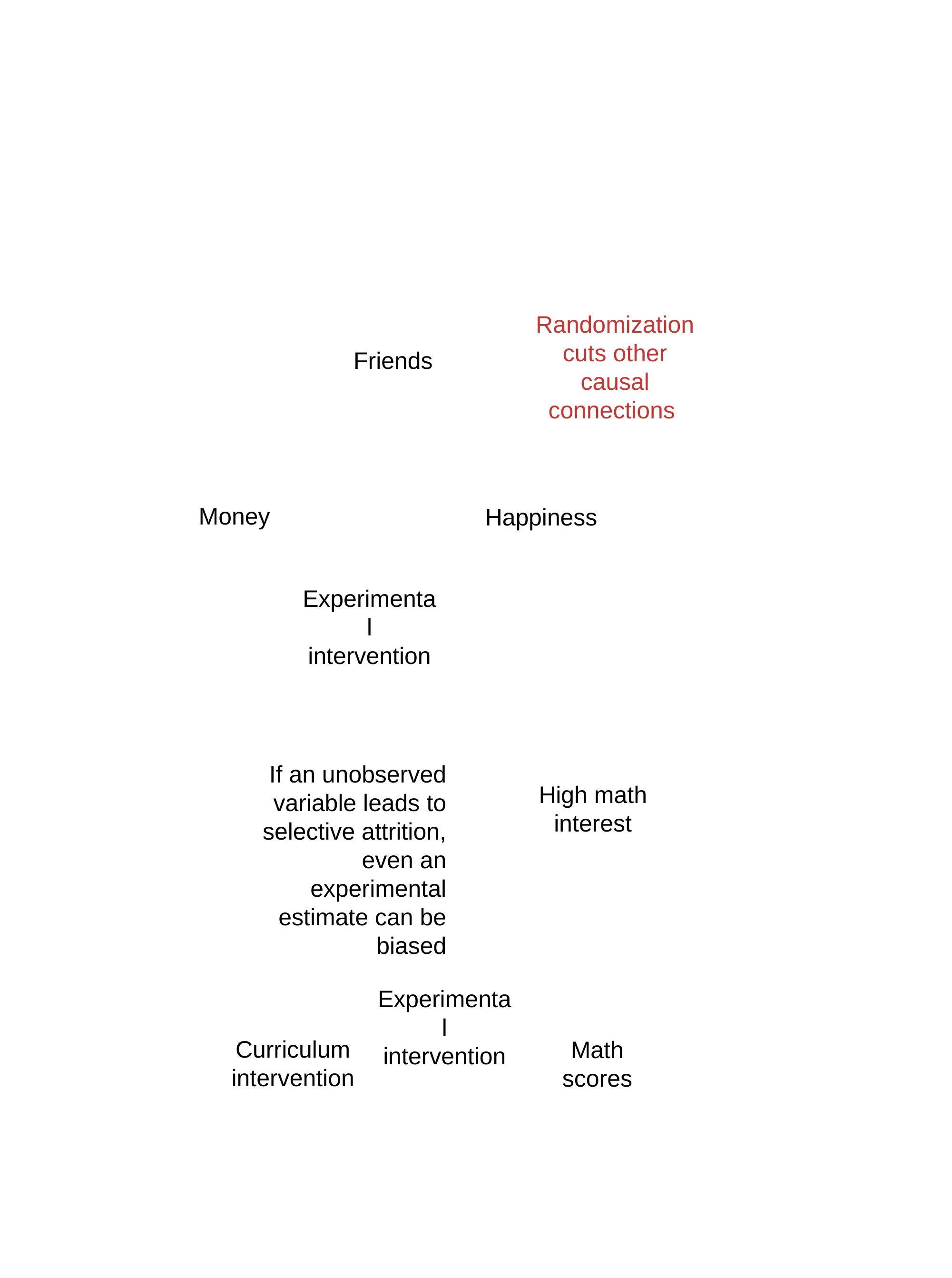

Randomization cuts other causal connections
Friends
Money
Happiness
Experimental intervention
High math interest
If an unobserved variable leads to selective attrition, even an experimental estimate can be biased
Experimental intervention
Curriculum intervention
Math scores
Money
Happiness